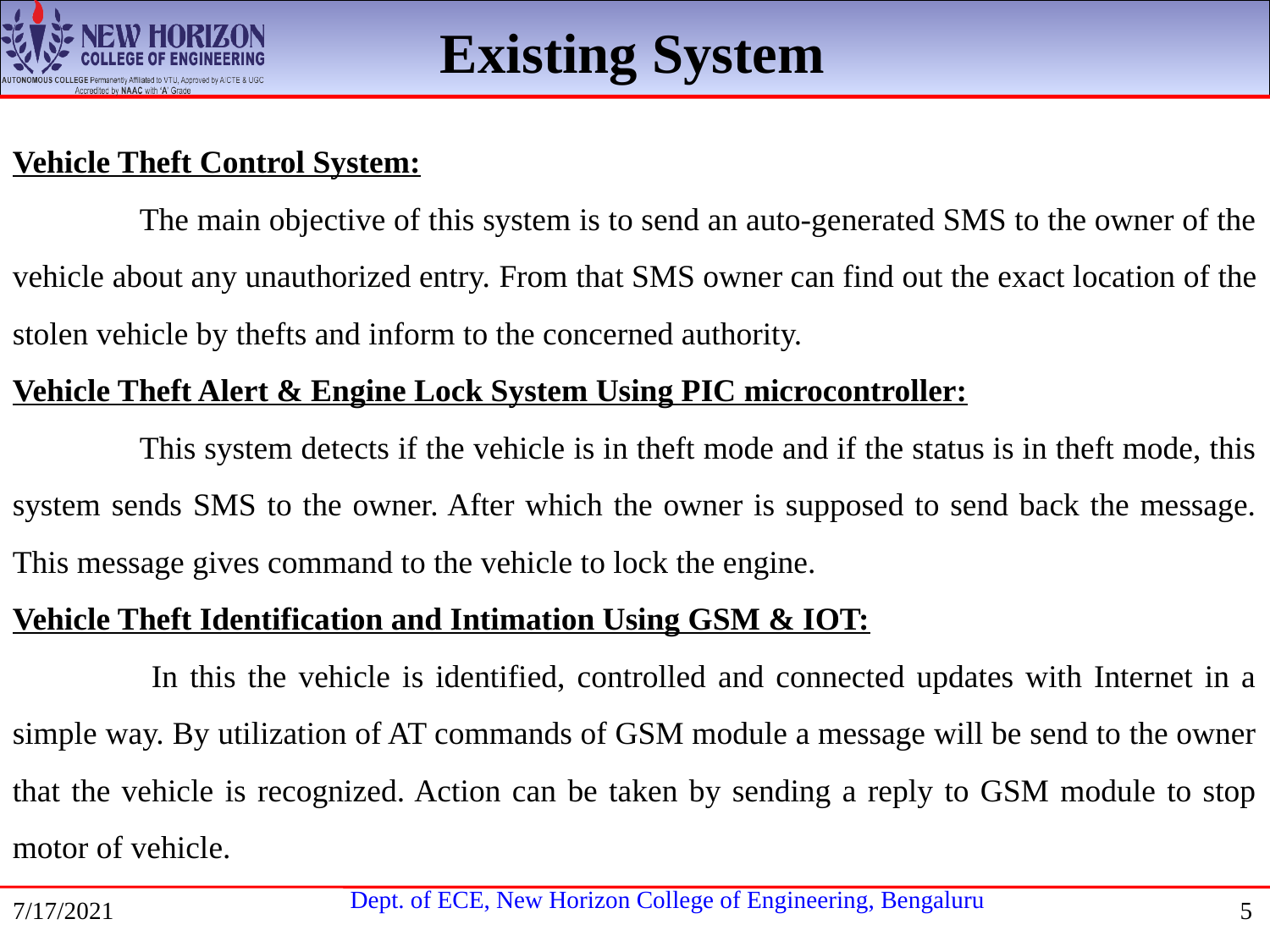

Existing System
Vehicle Theft Control System:
	The main objective of this system is to send an auto-generated SMS to the owner of the vehicle about any unauthorized entry. From that SMS owner can find out the exact location of the stolen vehicle by thefts and inform to the concerned authority.
Vehicle Theft Alert & Engine Lock System Using PIC microcontroller:
	This system detects if the vehicle is in theft mode and if the status is in theft mode, this system sends SMS to the owner. After which the owner is supposed to send back the message. This message gives command to the vehicle to lock the engine.
Vehicle Theft Identification and Intimation Using GSM & IOT:
	 In this the vehicle is identified, controlled and connected updates with Internet in a simple way. By utilization of AT commands of GSM module a message will be send to the owner that the vehicle is recognized. Action can be taken by sending a reply to GSM module to stop motor of vehicle.
7/17/2021
5